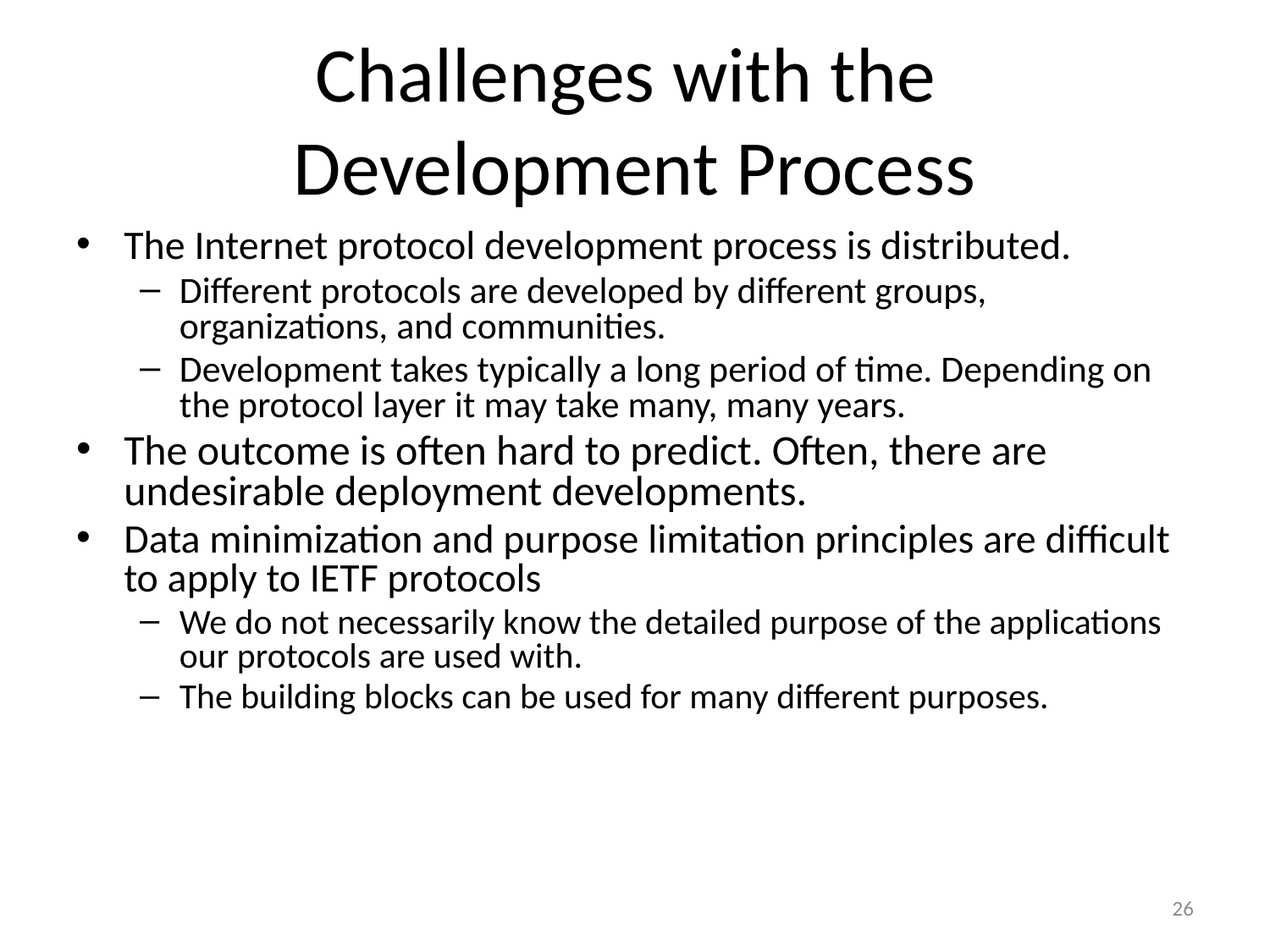

# Challenges with the Development Process
The Internet protocol development process is distributed.
Different protocols are developed by different groups, organizations, and communities.
Development takes typically a long period of time. Depending on the protocol layer it may take many, many years.
The outcome is often hard to predict. Often, there are undesirable deployment developments.
Data minimization and purpose limitation principles are difficult to apply to IETF protocols
We do not necessarily know the detailed purpose of the applications our protocols are used with.
The building blocks can be used for many different purposes.
26